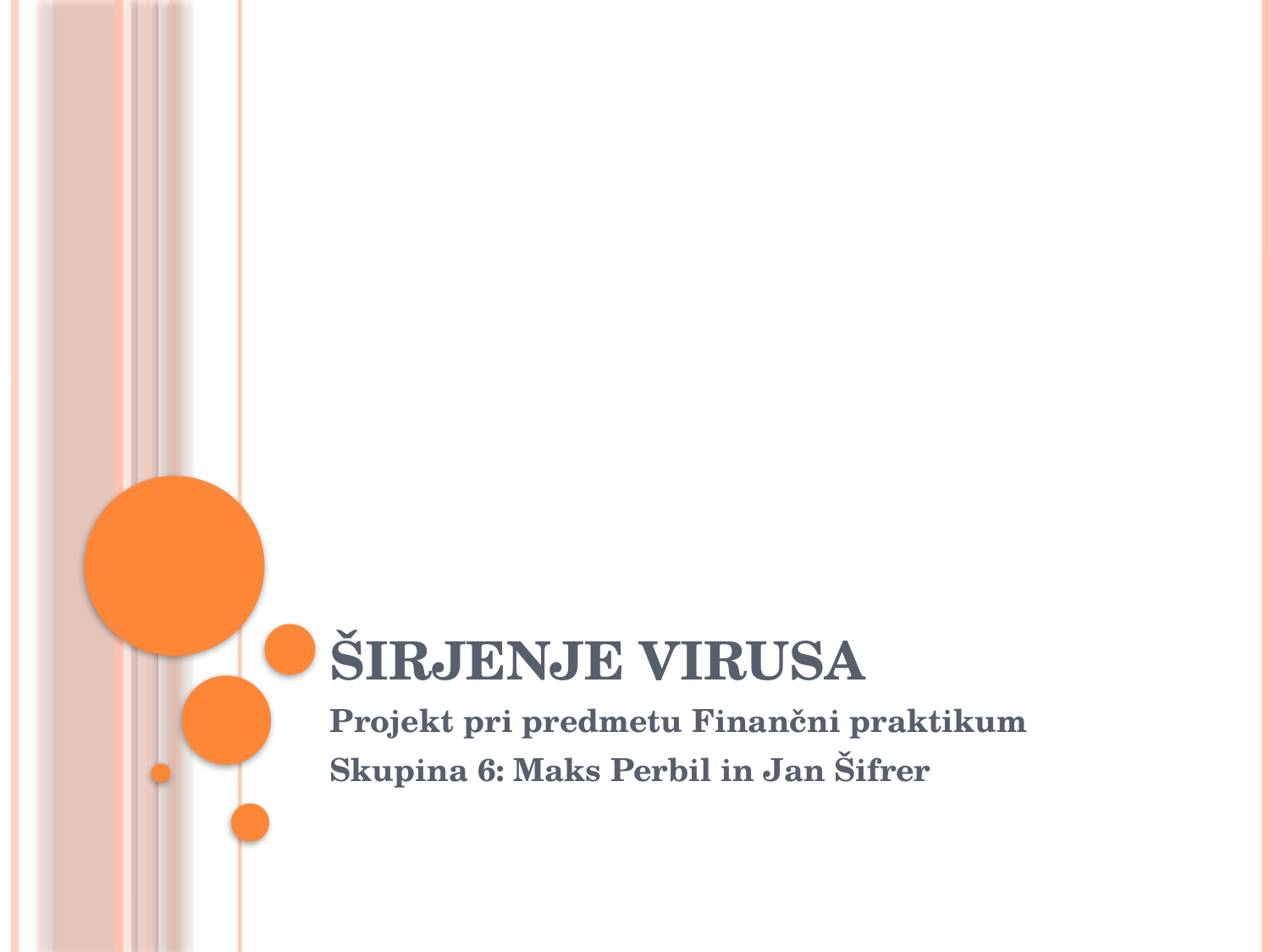

# Širjenje virusa
Projekt pri predmetu Finančni praktikum
Skupina 6: Maks Perbil in Jan Šifrer